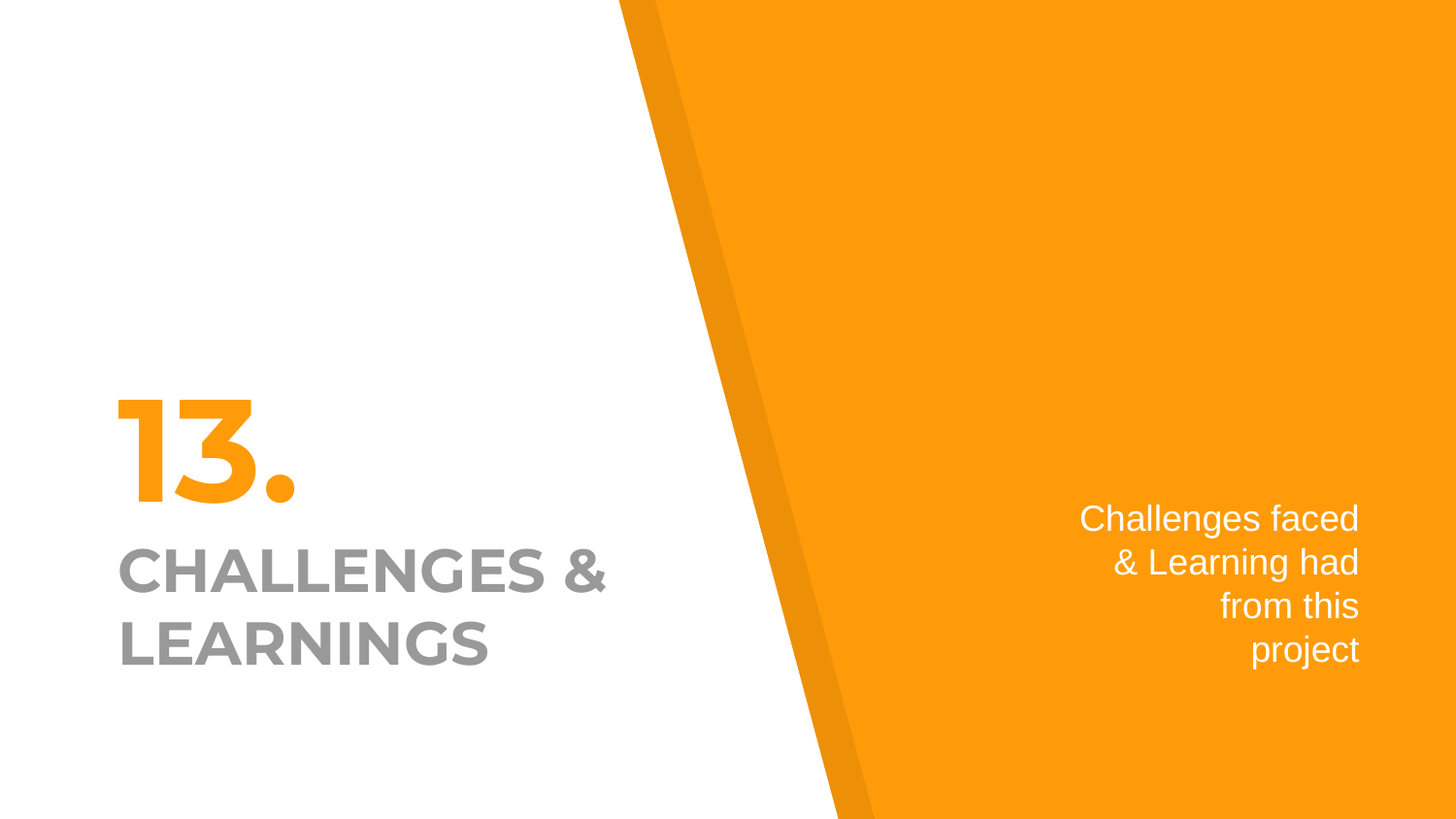

# 13. CHALLENGES & LEARNINGS
Challenges faced & Learning had from this project